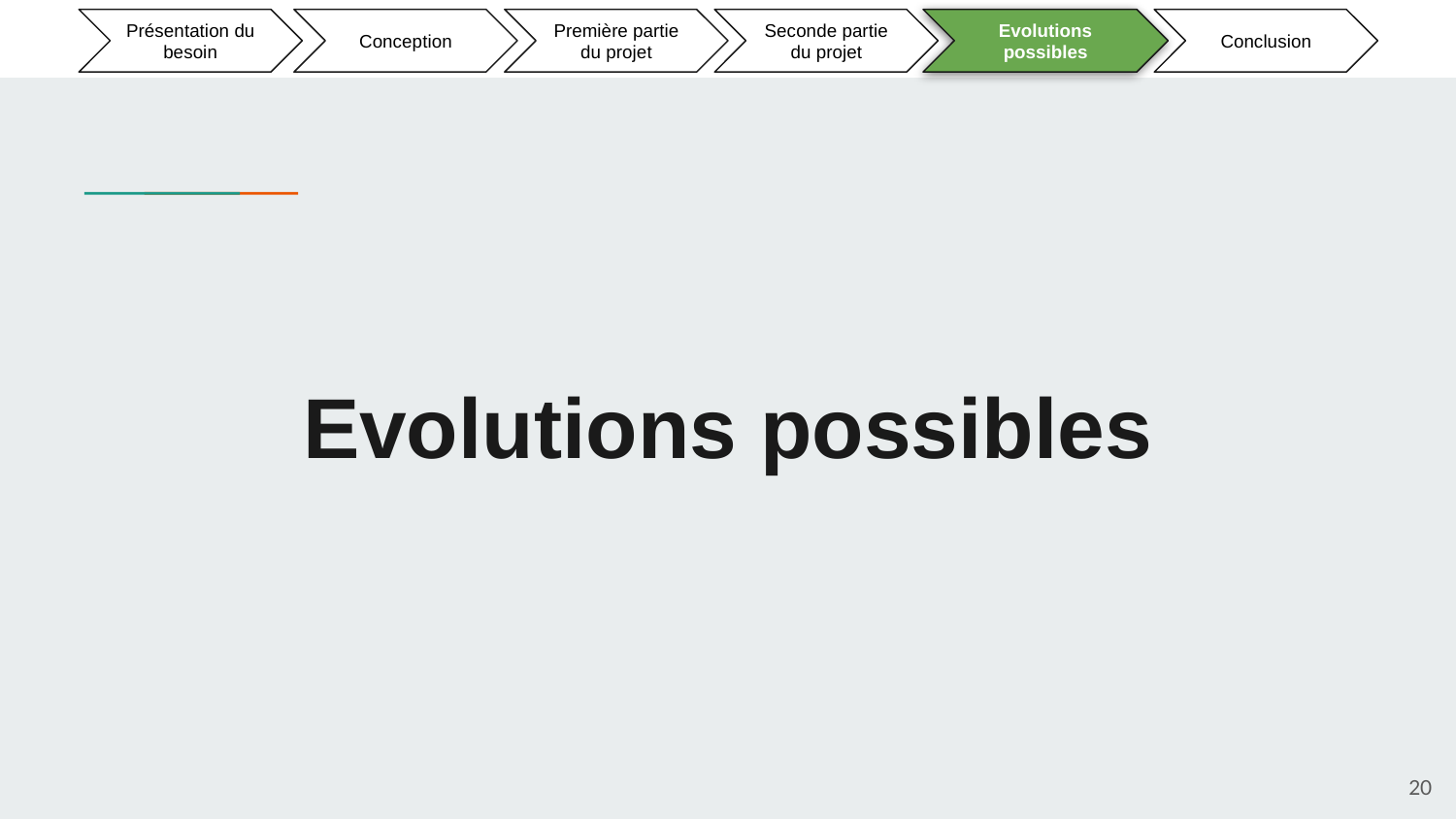

Présentation du besoin
Conception
Seconde partie du projet
Evolutions possibles
Conclusion
Première partie du projet
# Evolutions possibles
20